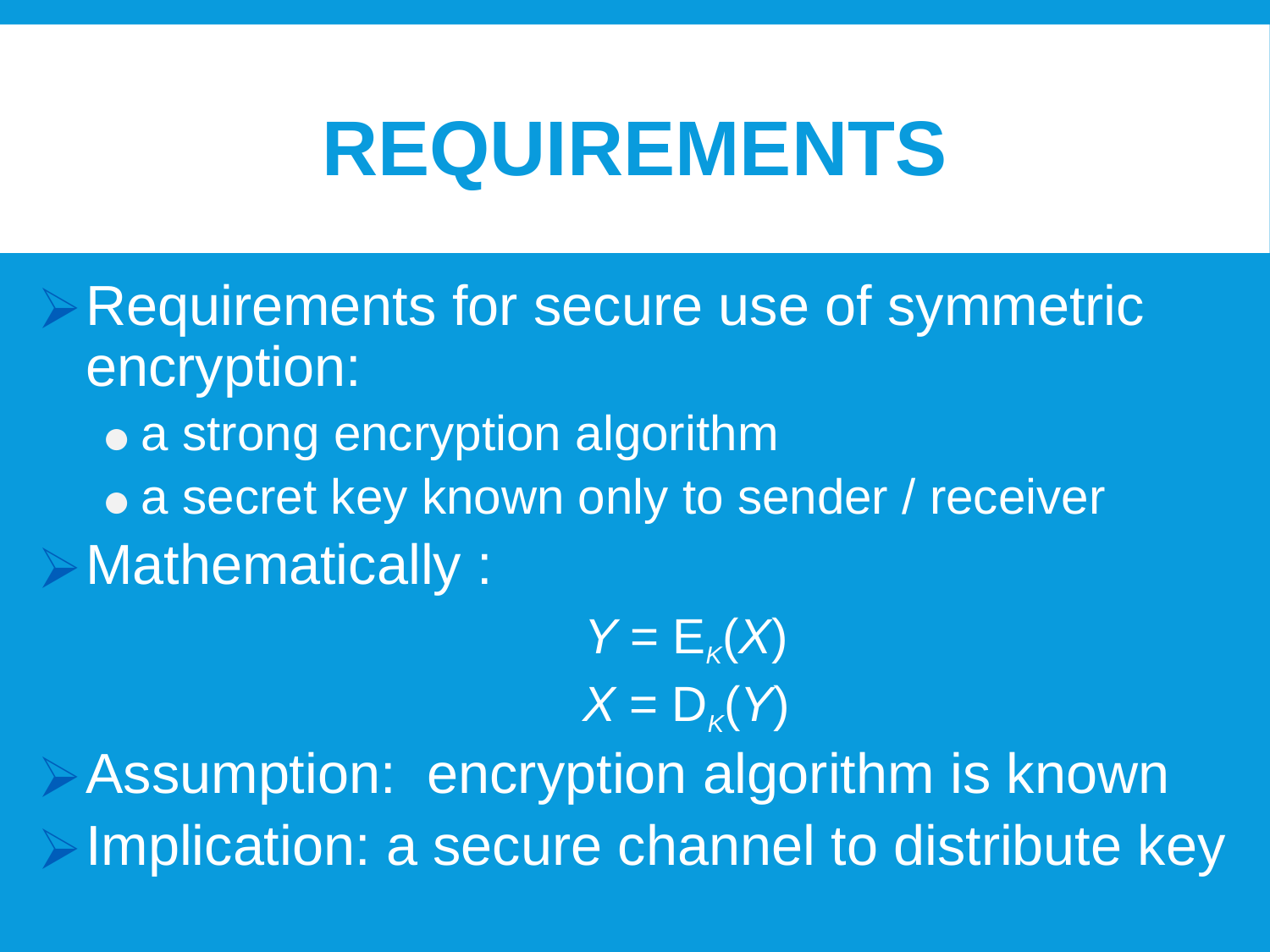

# Requirements
Requirements for secure use of symmetric encryption:
a strong encryption algorithm
a secret key known only to sender / receiver
Mathematically :
	Y = EK(X)
	X = DK(Y)
Assumption:  encryption algorithm is known
Implication: a secure channel to distribute key